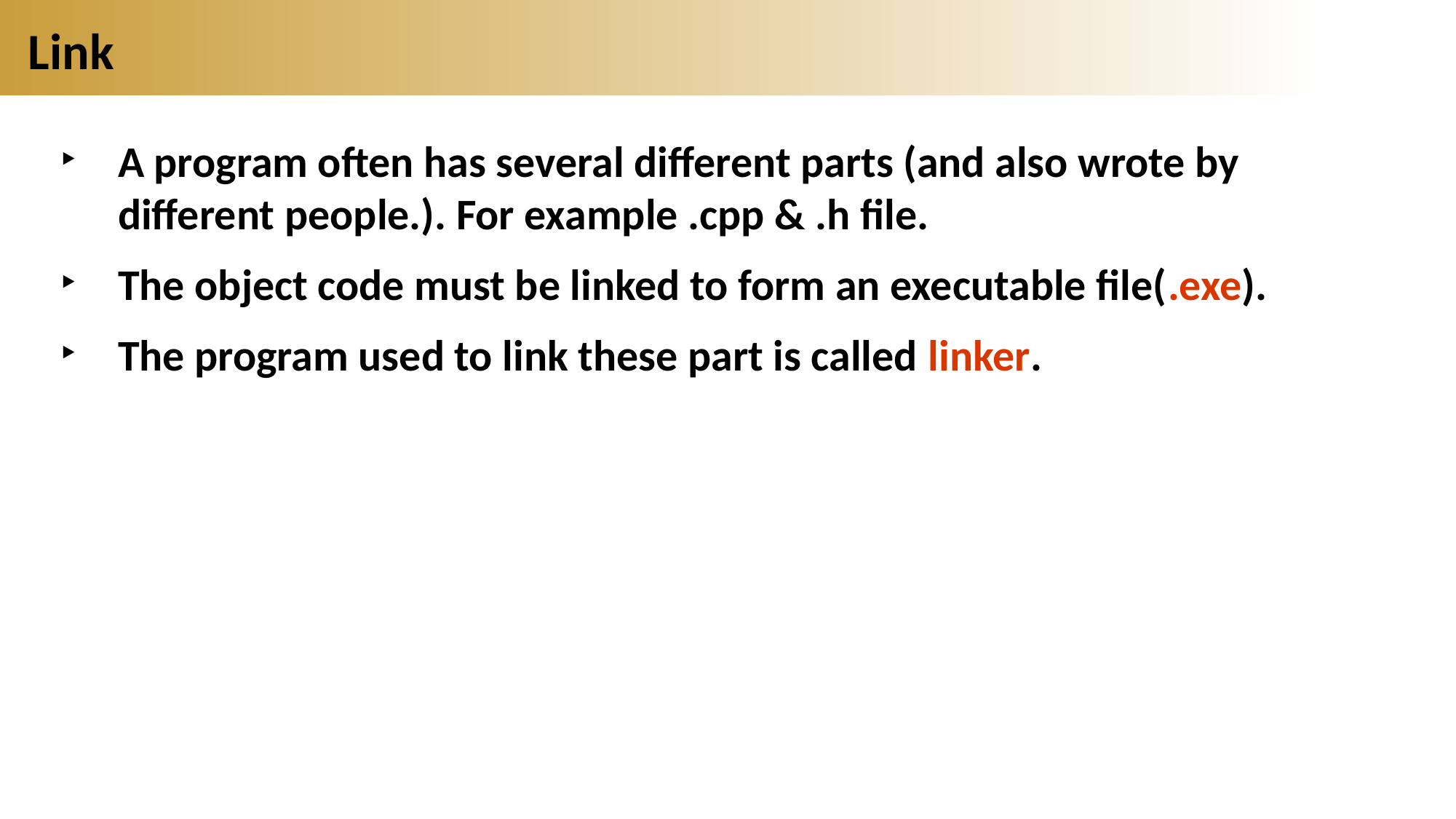

# Link
A program often has several different parts (and also wrote by different people.). For example .cpp & .h file.
The object code must be linked to form an executable file(.exe).
The program used to link these part is called linker.

11